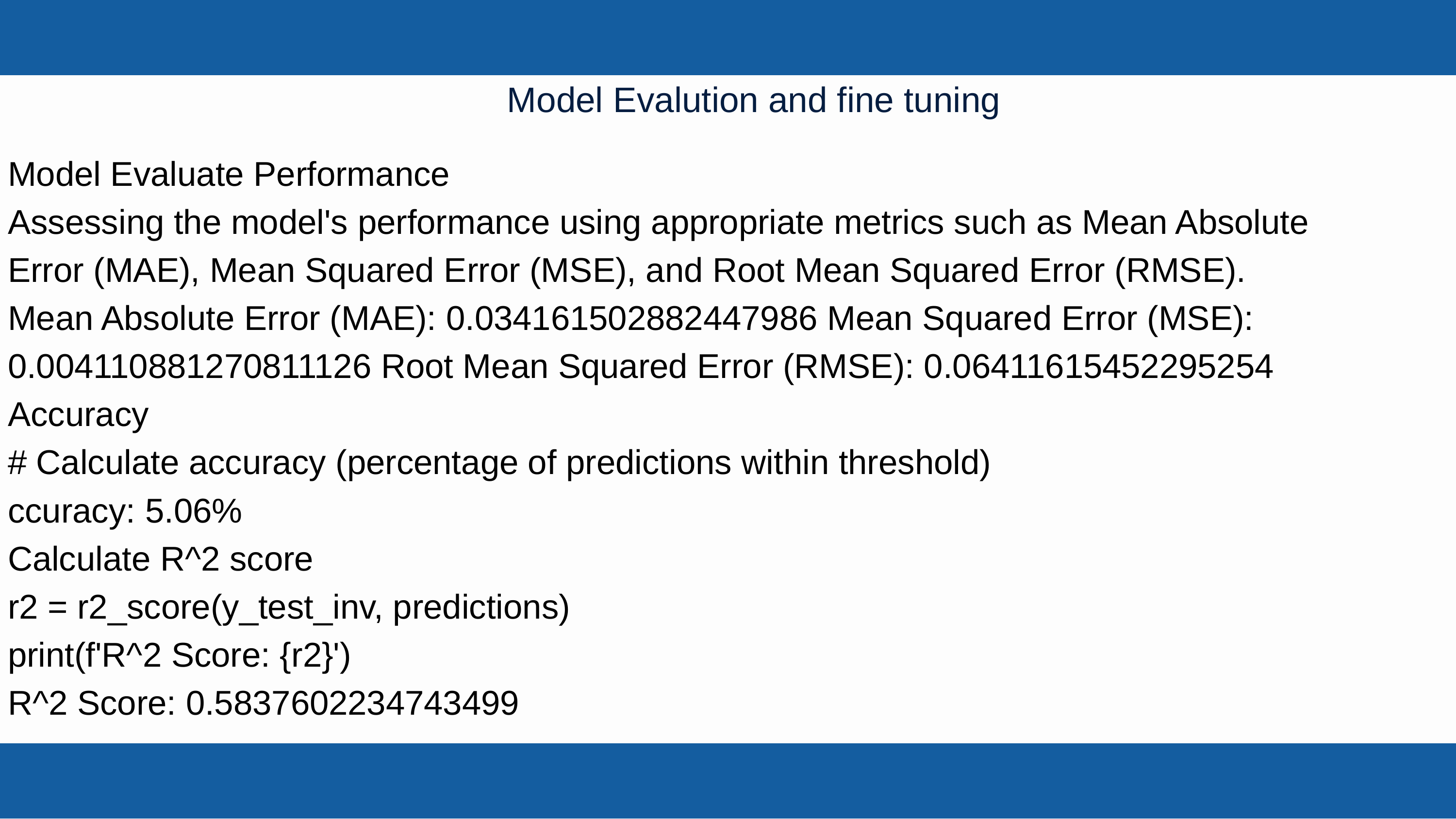

Model Evalution and fine tuning
Model Evaluate Performance
Assessing the model's performance using appropriate metrics such as Mean Absolute
Error (MAE), Mean Squared Error (MSE), and Root Mean Squared Error (RMSE).
Mean Absolute Error (MAE): 0.034161502882447986 Mean Squared Error (MSE): 0.004110881270811126 Root Mean Squared Error (RMSE): 0.06411615452295254
Accuracy
# Calculate accuracy (percentage of predictions within threshold)
ccuracy: 5.06%
Calculate R^2 score
r2 = r2_score(y_test_inv, predictions)
print(f'R^2 Score: {r2}')
R^2 Score: 0.5837602234743499

Alfredo Torres
Juliana Silva
Daniel Gallego
Olivia Wilson
CEO & Founder
Project manager
CEO & Founder
IT Expert
Marketing Head